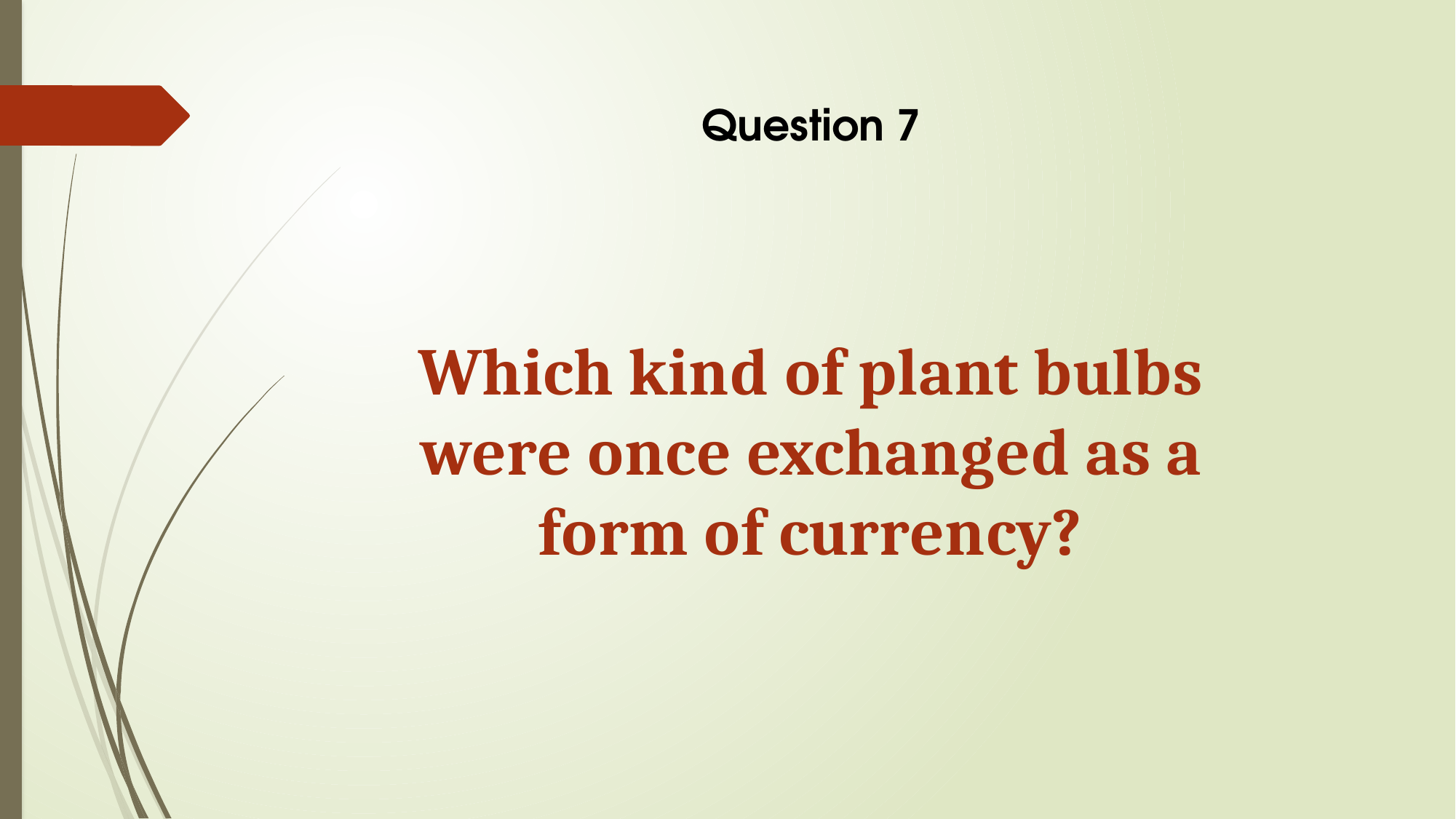

Question 7
Which kind of plant bulbs were once exchanged as a form of currency?